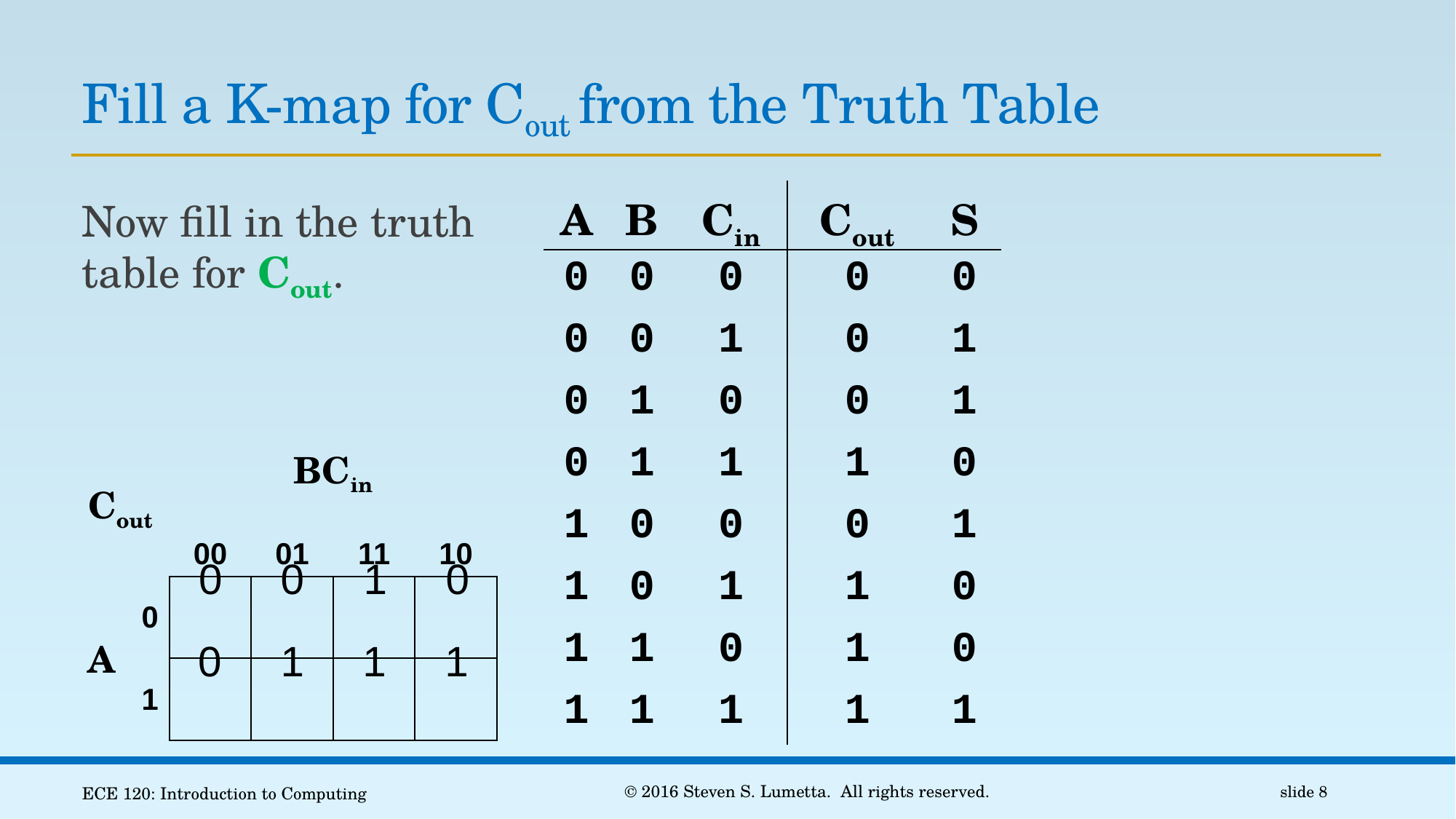

# Fill a K-map for Cout from the Truth Table
| A | B | Cin | Cout | S |
| --- | --- | --- | --- | --- |
| 0 | 0 | 0 | 0 | 0 |
| 0 | 0 | 1 | 0 | 1 |
| 0 | 1 | 0 | 0 | 1 |
| 0 | 1 | 1 | 1 | 0 |
| 1 | 0 | 0 | 0 | 1 |
| 1 | 0 | 1 | 1 | 0 |
| 1 | 1 | 0 | 1 | 0 |
| 1 | 1 | 1 | 1 | 1 |
Now fill in the truth
table for Cout.

| Cout |  | BCin |  |  |  |
| --- | --- | --- | --- | --- | --- |
|  |  | 00 | 01 | 11 | 10 |
| A | 0 |  |  |  |  |
|  | 1 |  |  |  |  |
0
0
1
0
0
1
1
1
ECE 120: Introduction to Computing
© 2016 Steven S. Lumetta.  All rights reserved.
slide 8